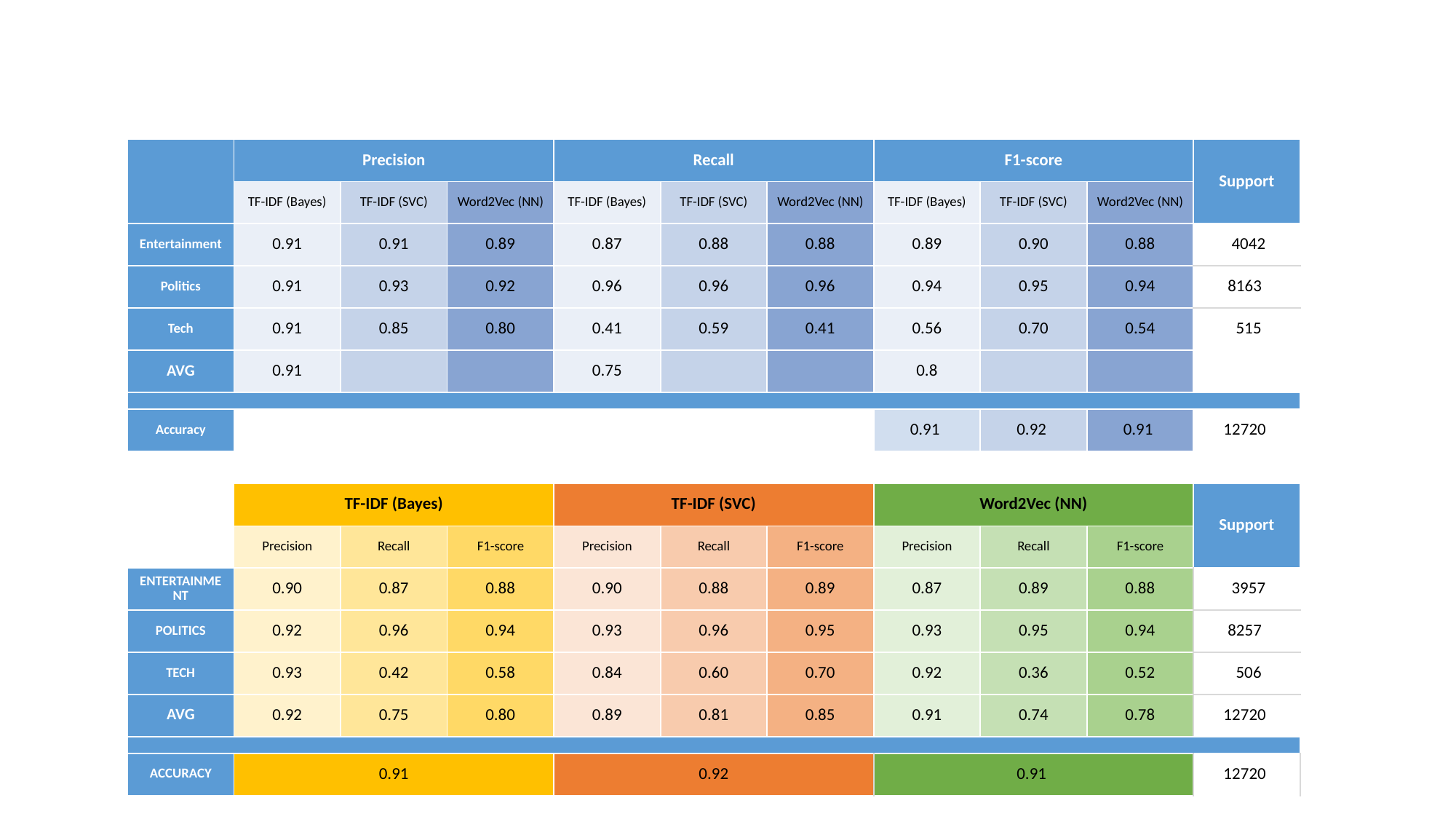

|  | Precision |  |  | Recall |  |  | F1-score |  |  | Support |
| --- | --- | --- | --- | --- | --- | --- | --- | --- | --- | --- |
|  | TF-IDF (Bayes) | TF-IDF (SVC) | Word2Vec (NN) | TF-IDF (Bayes) | TF-IDF (SVC) | Word2Vec (NN) | TF-IDF (Bayes) | TF-IDF (SVC) | Word2Vec (NN) |  |
| Entertainment | 0.91 | 0.91 | 0.89 | 0.87 | 0.88 | 0.88 | 0.89 | 0.90 | 0.88 | 4042 |
| Politics | 0.91 | 0.93 | 0.92 | 0.96 | 0.96 | 0.96 | 0.94 | 0.95 | 0.94 | 8163 |
| Tech | 0.91 | 0.85 | 0.80 | 0.41 | 0.59 | 0.41 | 0.56 | 0.70 | 0.54 | 515 |
| AVG | 0.91 |  |  | 0.75 |  |  | 0.8 |  |  |  |
|  |  |  |  |  |  |  |  |  |  |  |
| Accuracy |  |  |  |  |  |  | 0.91 | 0.92 | 0.91 | 12720 |
|  | TF-IDF (Bayes) |  |  | TF-IDF (SVC) |  |  | Word2Vec (NN) |  |  | Support |
| --- | --- | --- | --- | --- | --- | --- | --- | --- | --- | --- |
|  | Precision | Recall | F1-score | Precision | Recall | F1-score | Precision | Recall | F1-score |  |
| Entertainment | 0.90 | 0.87 | 0.88 | 0.90 | 0.88 | 0.89 | 0.87 | 0.89 | 0.88 | 3957 |
| Politics | 0.92 | 0.96 | 0.94 | 0.93 | 0.96 | 0.95 | 0.93 | 0.95 | 0.94 | 8257 |
| Tech | 0.93 | 0.42 | 0.58 | 0.84 | 0.60 | 0.70 | 0.92 | 0.36 | 0.52 | 506 |
| AVG | 0.92 | 0.75 | 0.80 | 0.89 | 0.81 | 0.85 | 0.91 | 0.74 | 0.78 | 12720 |
|  |  |  |  |  |  |  |  |  |  |  |
| Accuracy | 0.91 |  |  | 0.92 |  |  | 0.91 |  | 0.91 | 12720 |